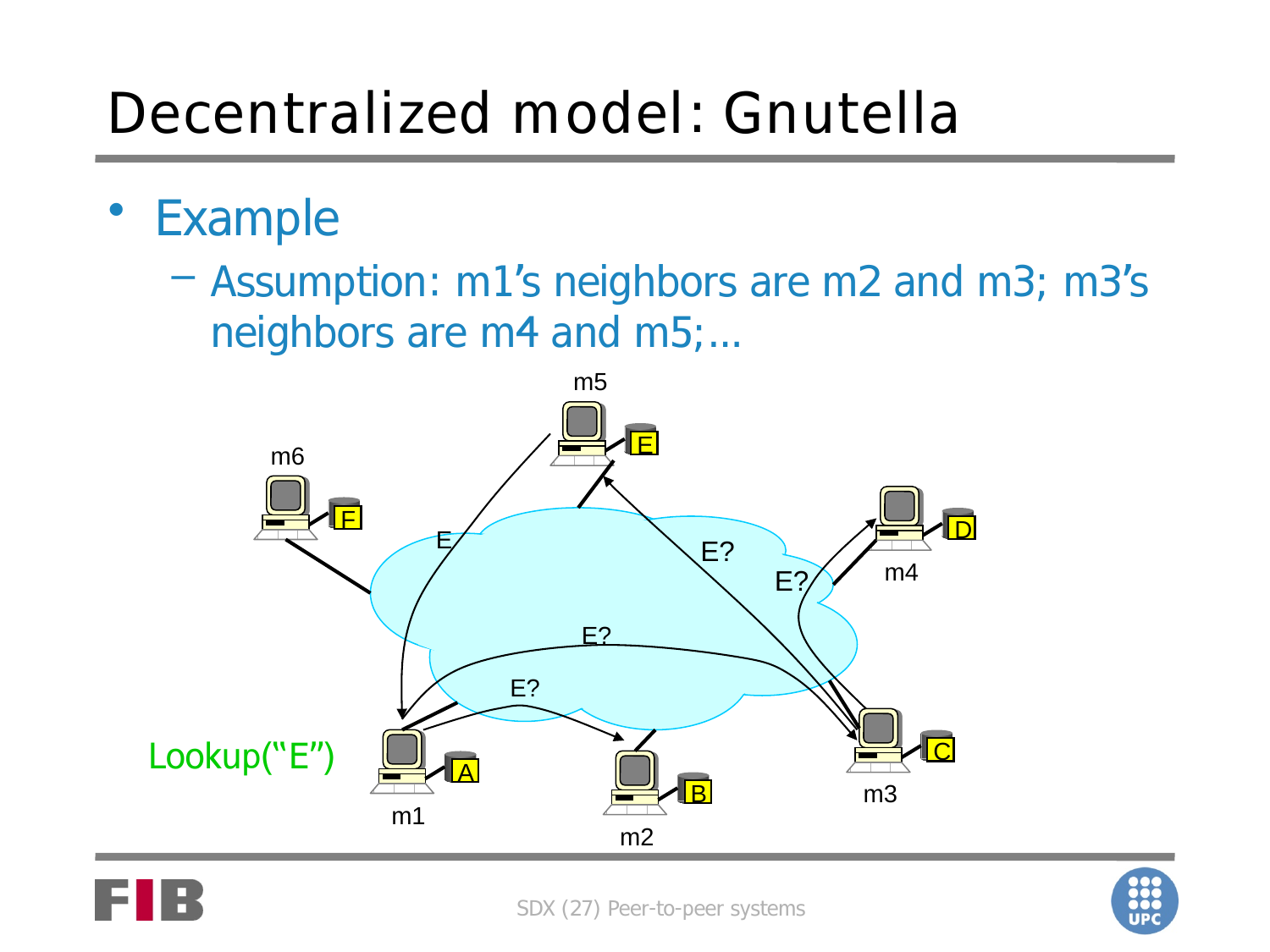

# Decentralized model: Gnutella
Example
Assumption: m1’s neighbors are m2 and m3; m3’s neighbors are m4 and m5;…
m5

E

E
m6

E?
E?

F

D

m4
E?

E?

C

A

B
m3

m1
m2
Lookup(“E”)